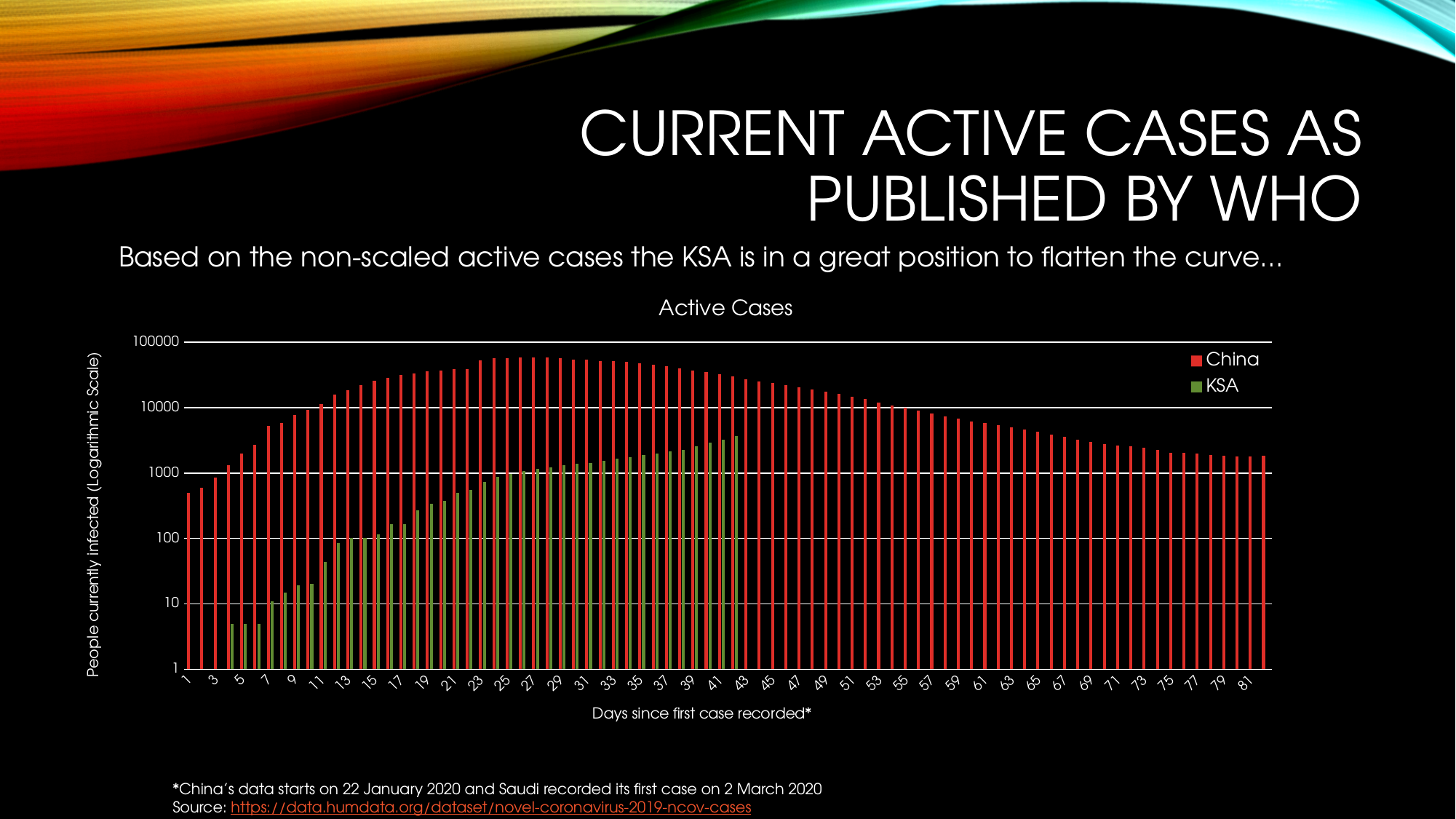

# Current Active cases as published by WHO
Based on the non-scaled active cases the KSA is in a great position to flatten the curve…

### Chart: Active Cases

| Category |  |  |
|---|---|---|
*China’s data starts on 22 January 2020 and Saudi recorded its first case on 2 March 2020
Source: https://data.humdata.org/dataset/novel-coronavirus-2019-ncov-cases